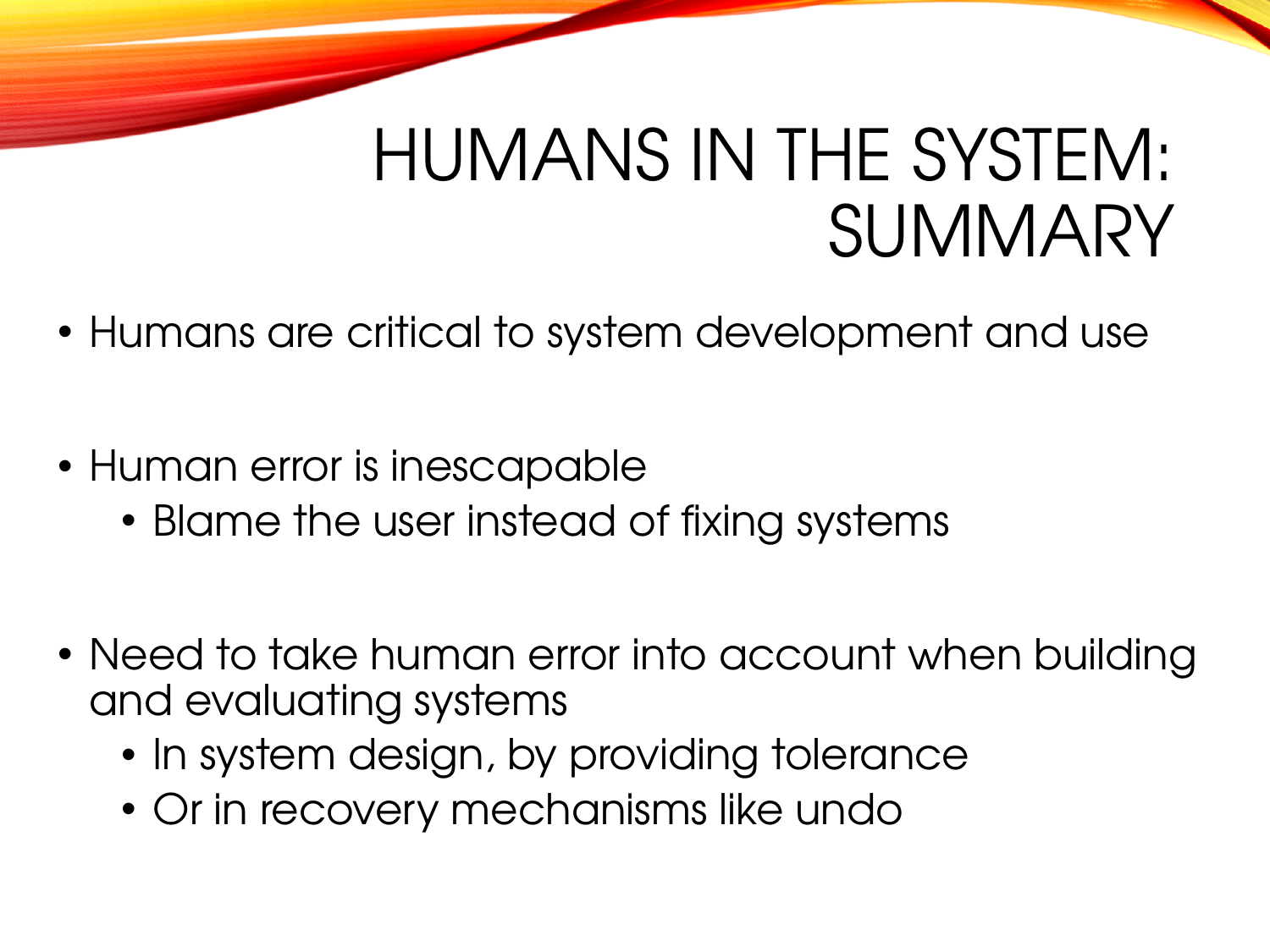

# Humans in the system: summary
Humans are critical to system development and use

Human error is inescapable
Blame the user instead of fixing systems

Need to take human error into account when building and evaluating systems
In system design, by providing tolerance
Or in recovery mechanisms like undo